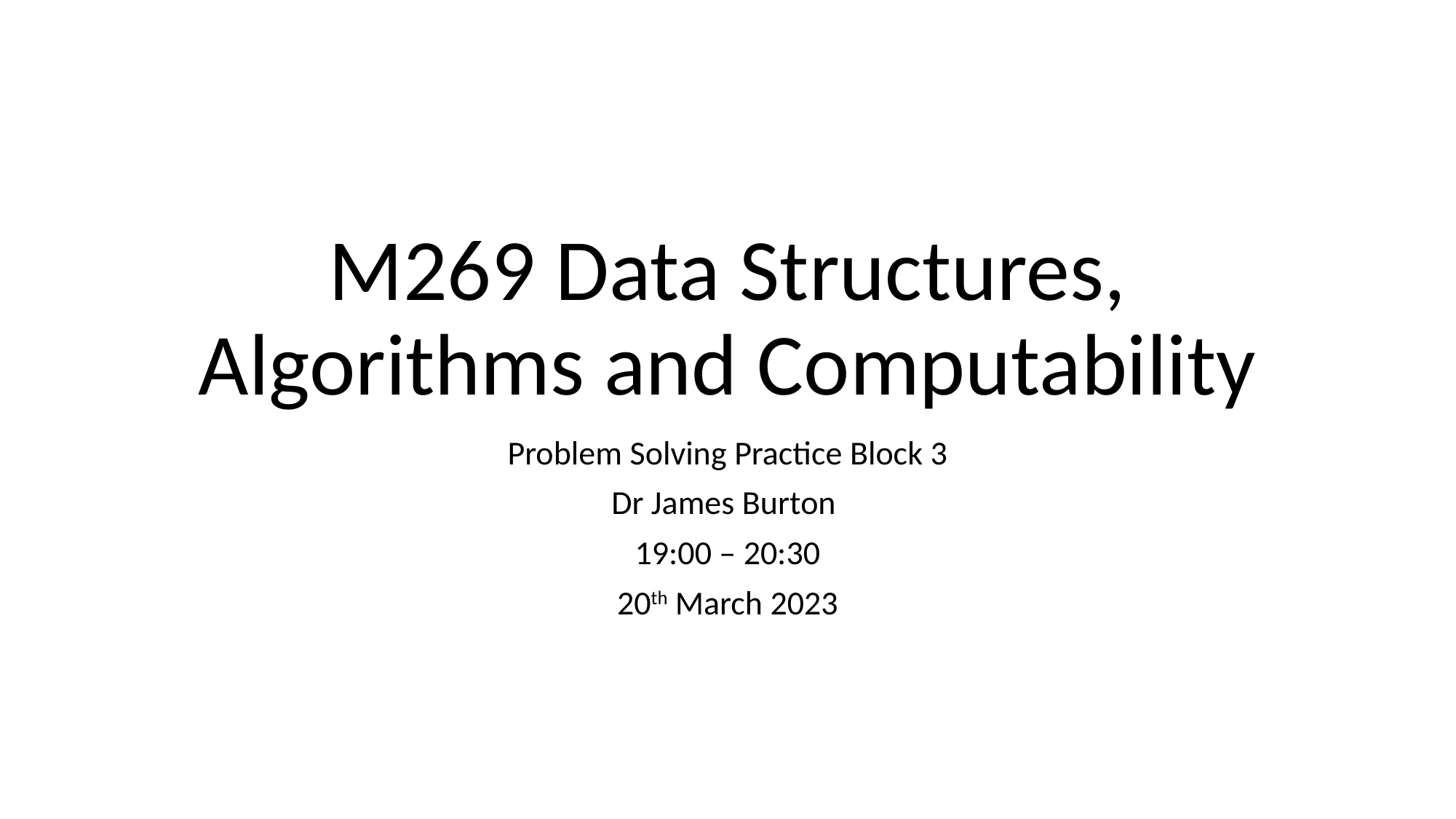

# M269 Data Structures, Algorithms and Computability
Problem Solving Practice Block 3
Dr James Burton
19:00 – 20:30
20th March 2023